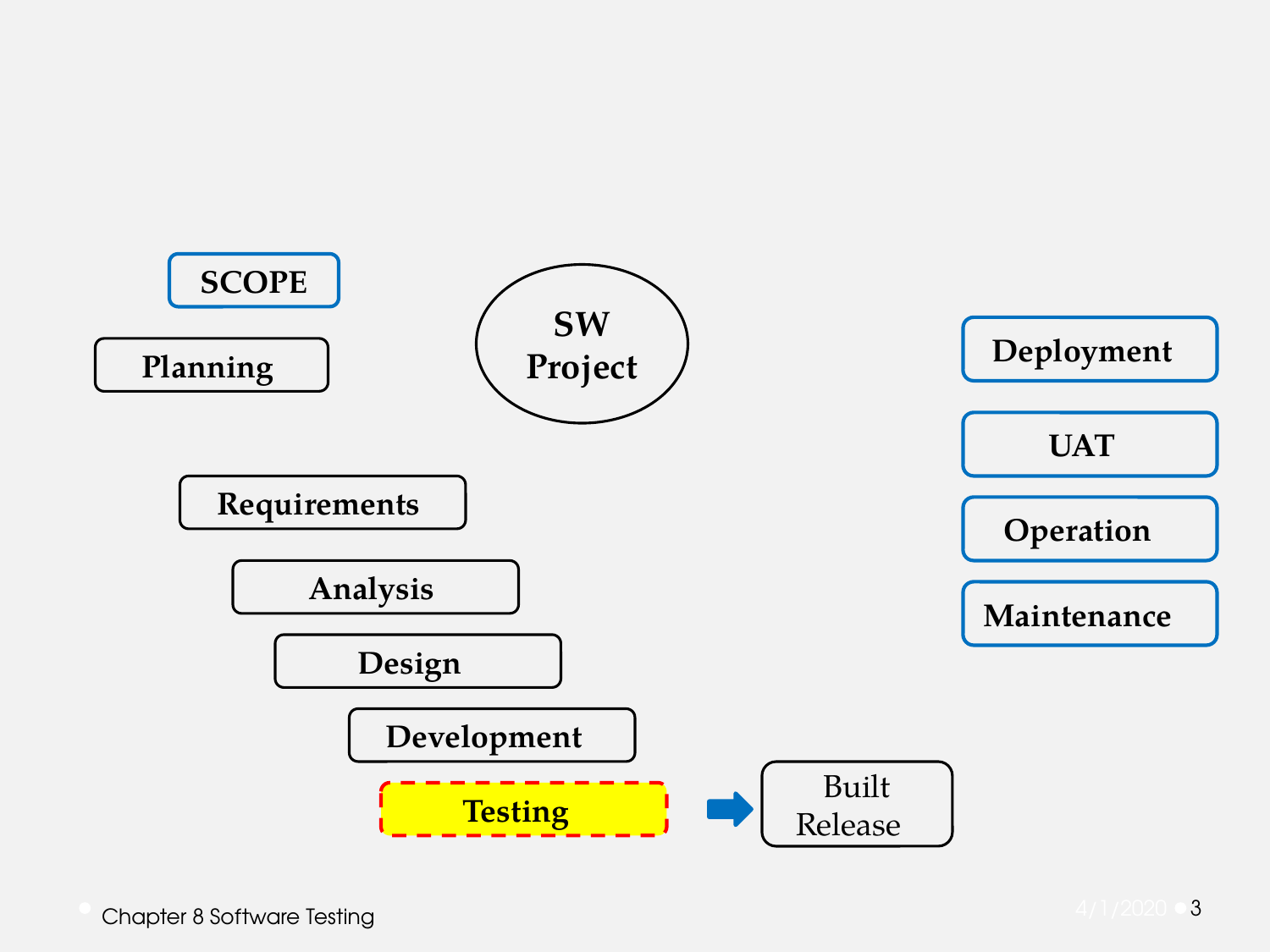

#
SCOPE
SW
Project
Deployment
Planning
UAT
Requirements
Operation
Analysis
Maintenance
Design
Development
Built
Release
Testing

4/1/2020
3
Chapter 8 Software Testing